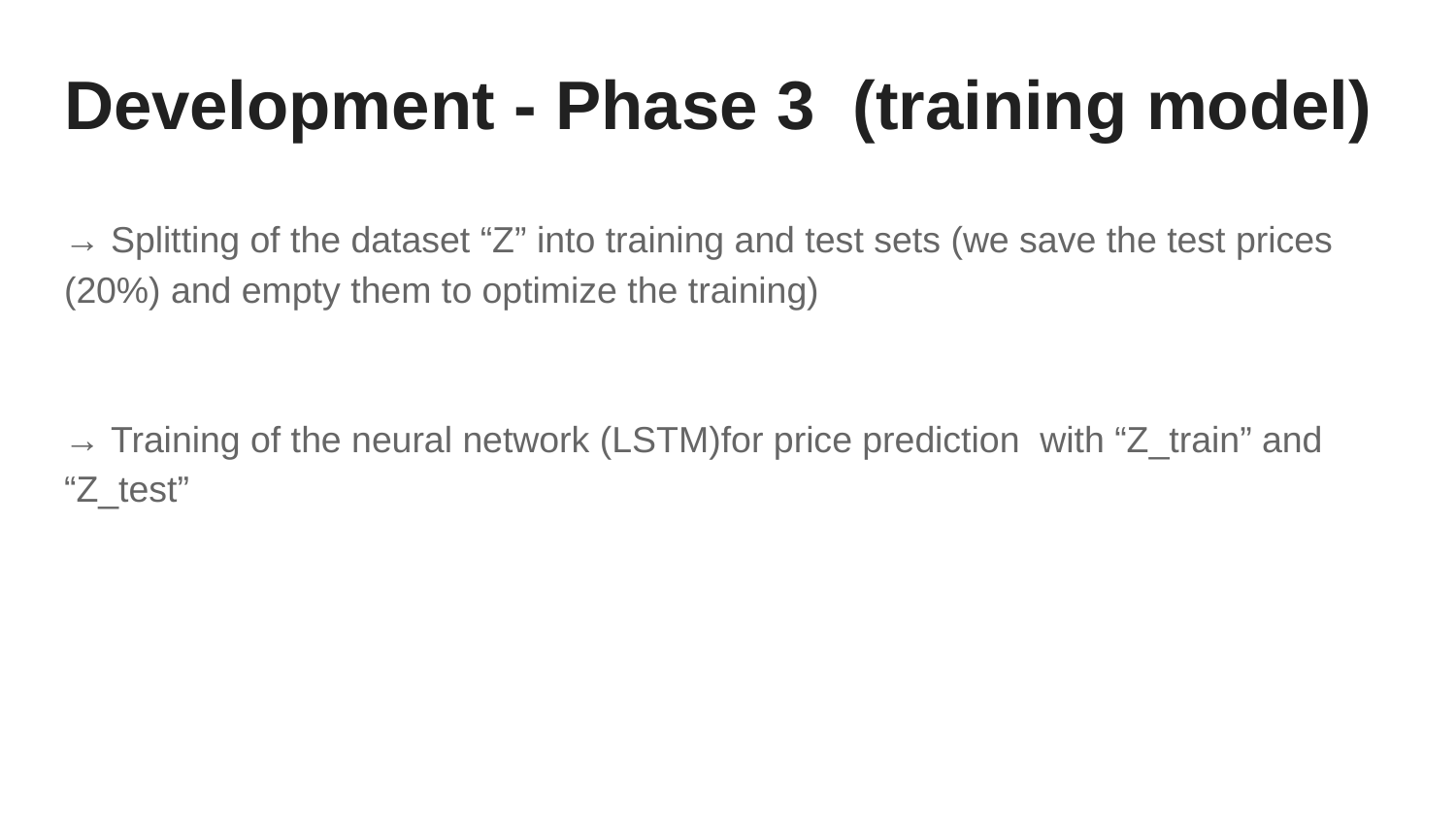

# Development - Phase 3  (training model)
→ Splitting of the dataset “Z” into training and test sets (we save the test prices (20%) and empty them to optimize the training)

→ Training of the neural network (LSTM)for price prediction  with “Z_train” and “Z_test”